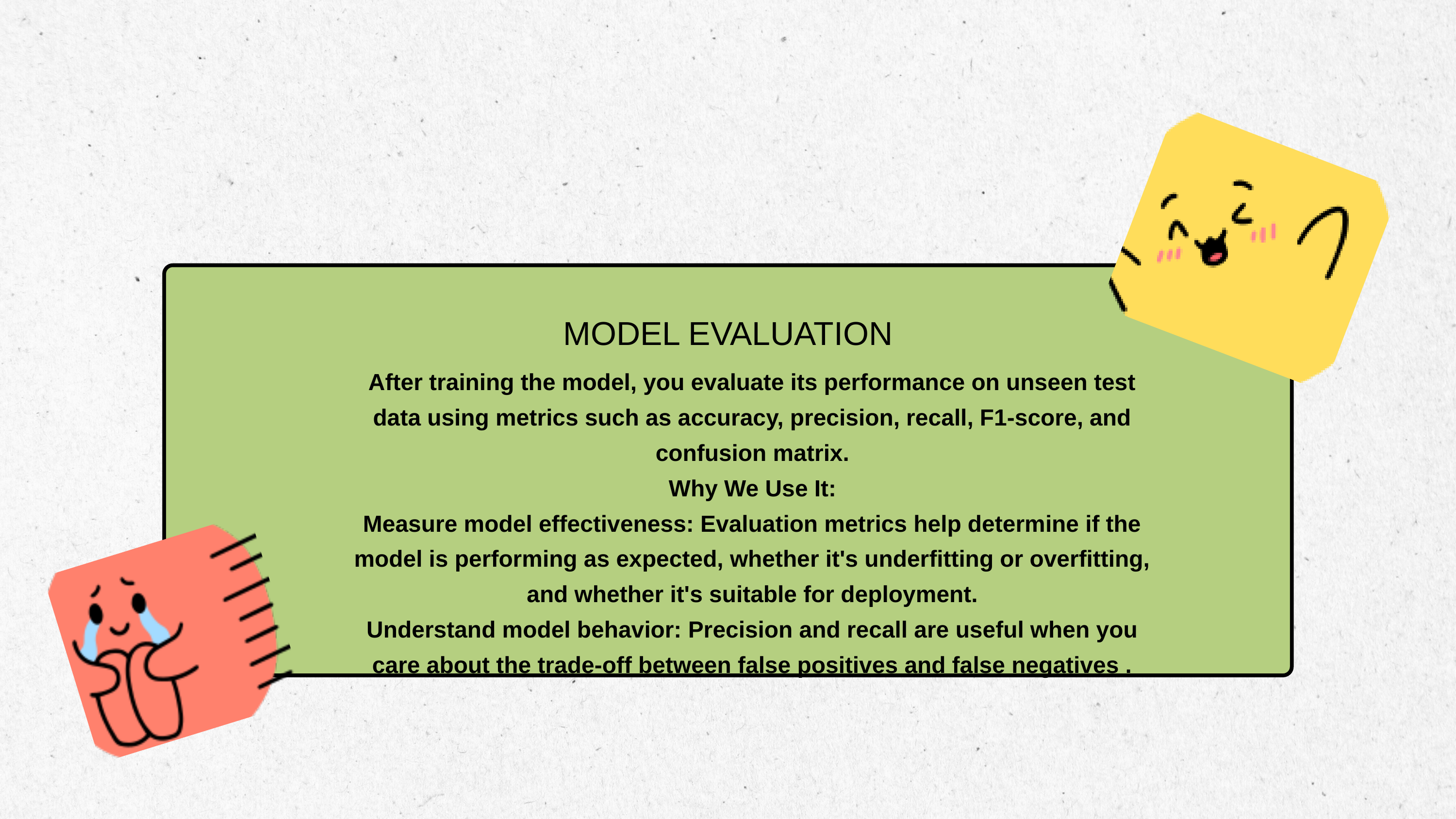

MODEL EVALUATION
After training the model, you evaluate its performance on unseen test data using metrics such as accuracy, precision, recall, F1-score, and confusion matrix.
Why We Use It:
Measure model effectiveness: Evaluation metrics help determine if the model is performing as expected, whether it's underfitting or overfitting, and whether it's suitable for deployment.
Understand model behavior: Precision and recall are useful when you care about the trade-off between false positives and false negatives .